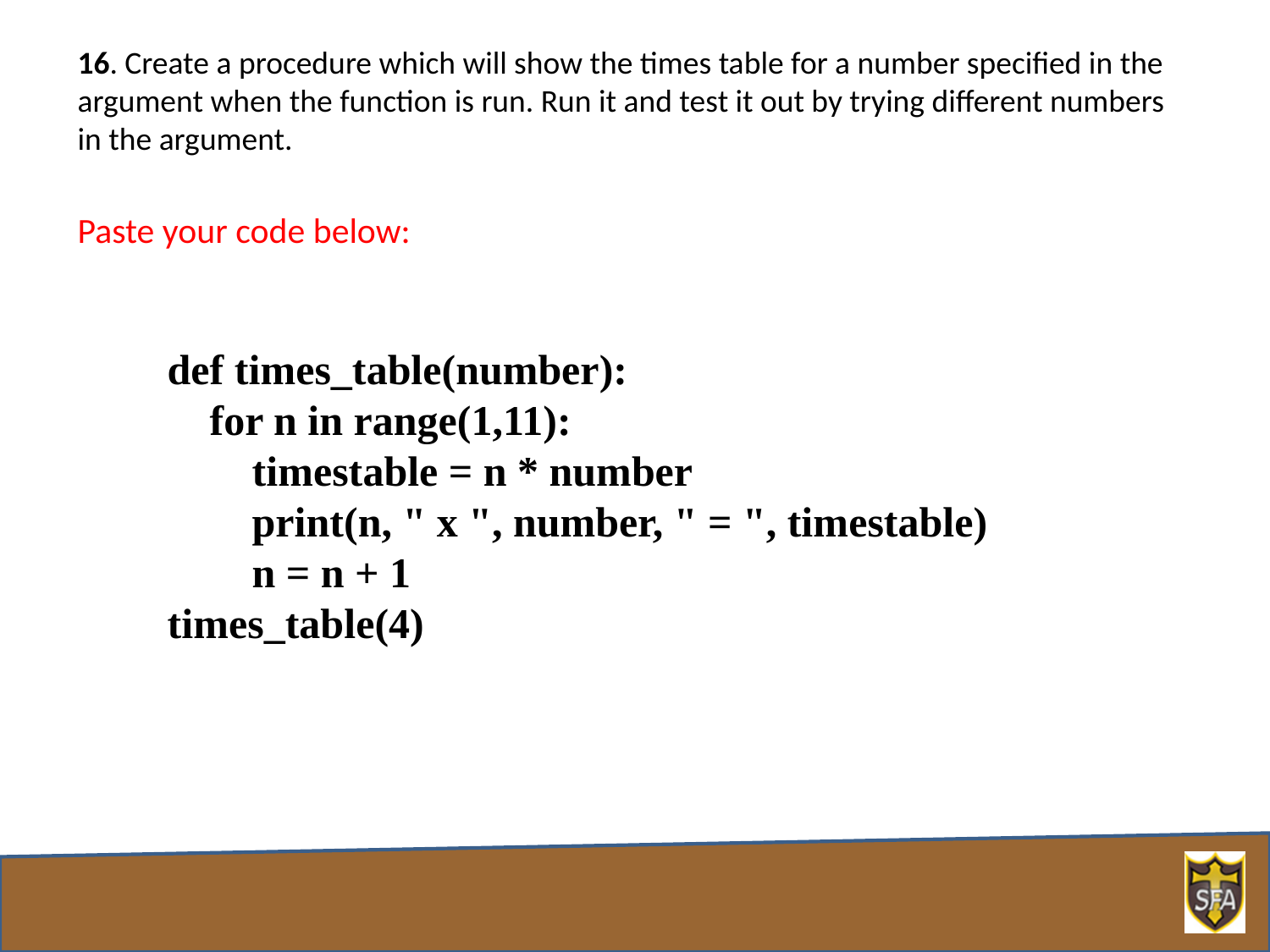

16. Create a procedure which will show the times table for a number specified in the argument when the function is run. Run it and test it out by trying different numbers in the argument.

Paste your code below:

def times_table(number):
    for n in range(1,11):
        timestable = n * number
        print(n, " x ", number, " = ", timestable)
        n = n + 1
times_table(4)